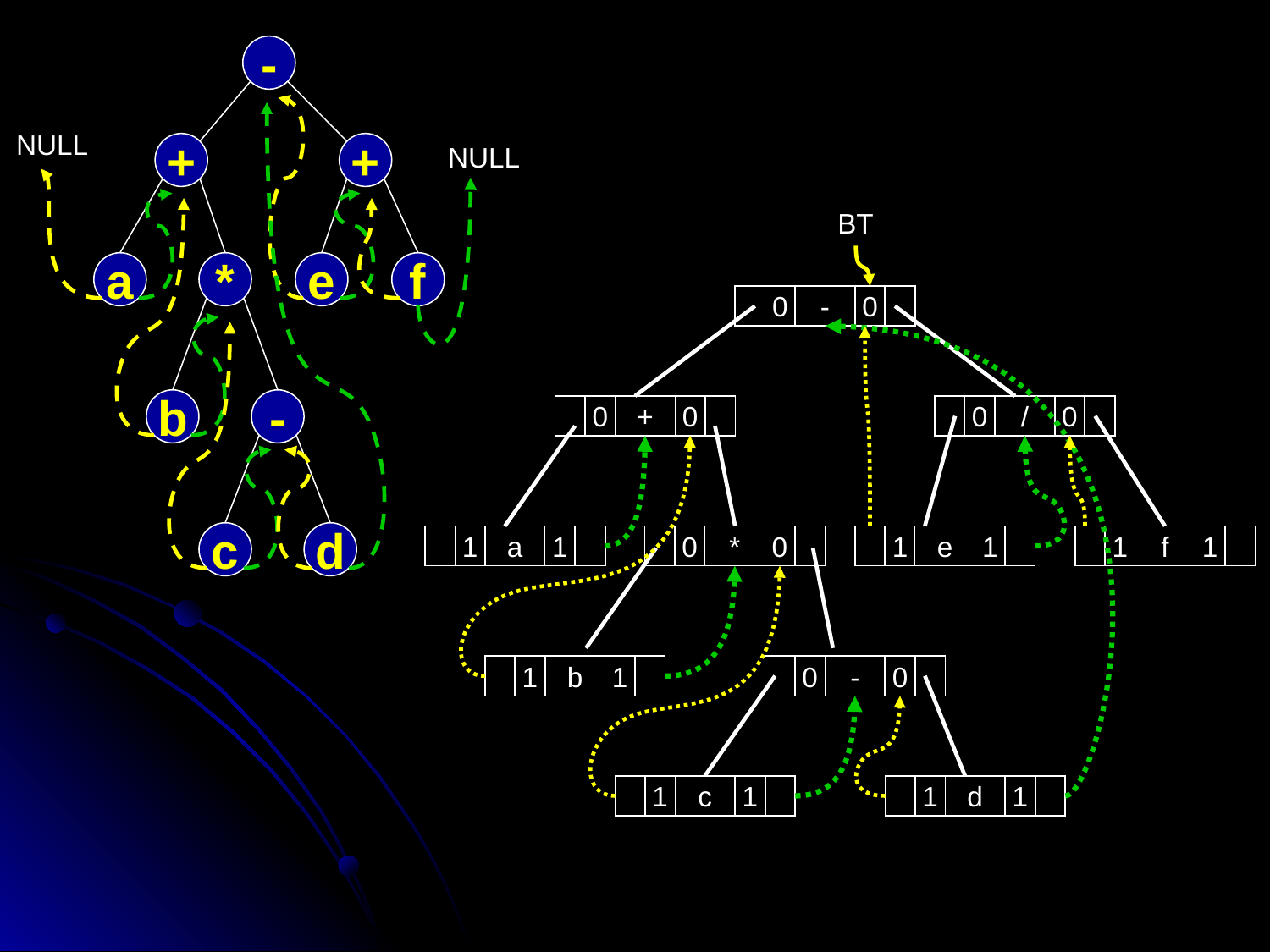

-

NULL
+
+
NULL

a
*
e
f

b
-

c
d
BT

0
-
0

0
+
0

0
/
0

1
a
1

0
*
0

1
e
1

1
f
1

1
b
1

0
-
0

1
c
1

1
d
1